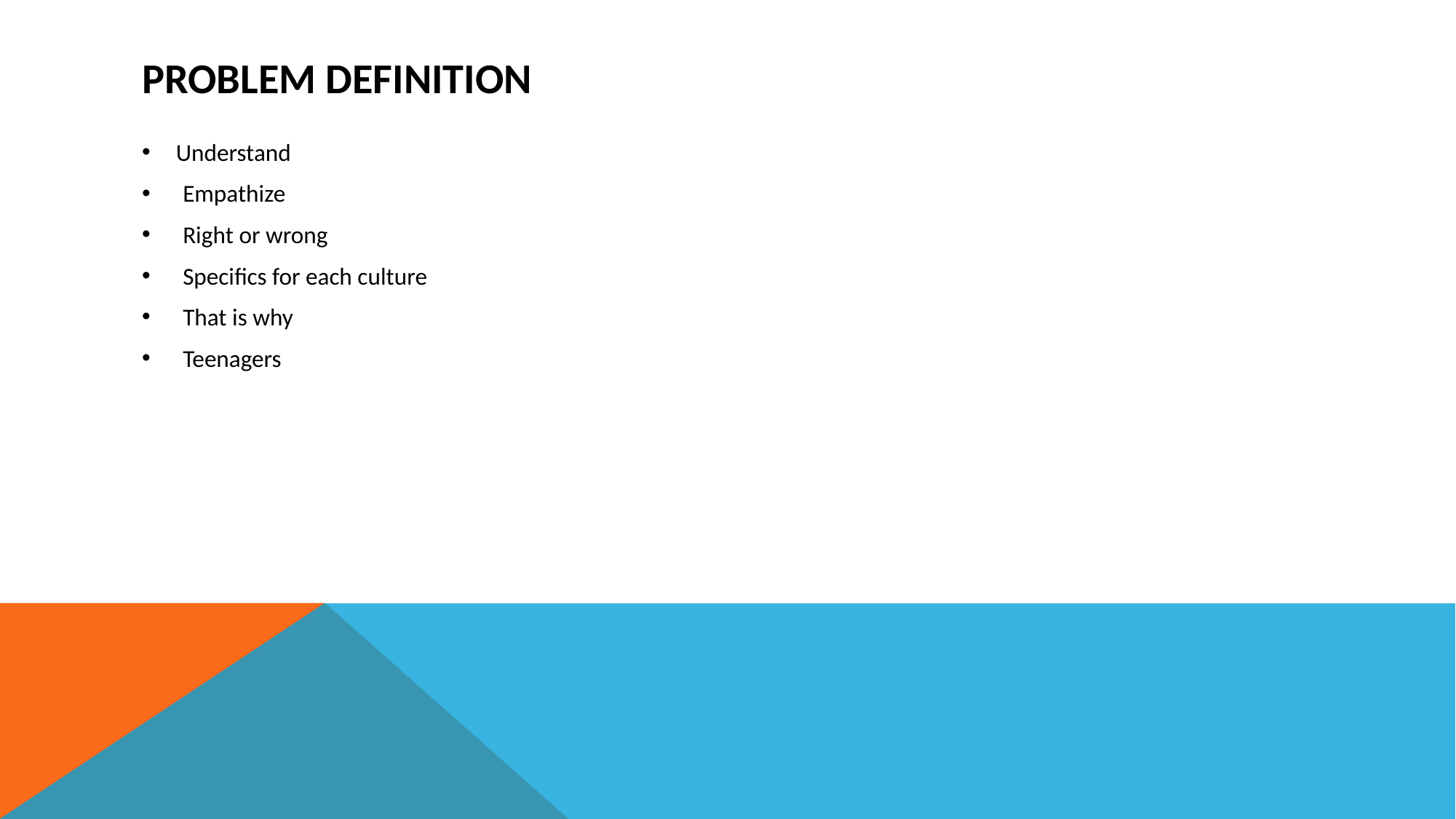

# Problem definition
Understand
Empathize
Right or wrong
Specifics for each culture
That is why
Teenagers